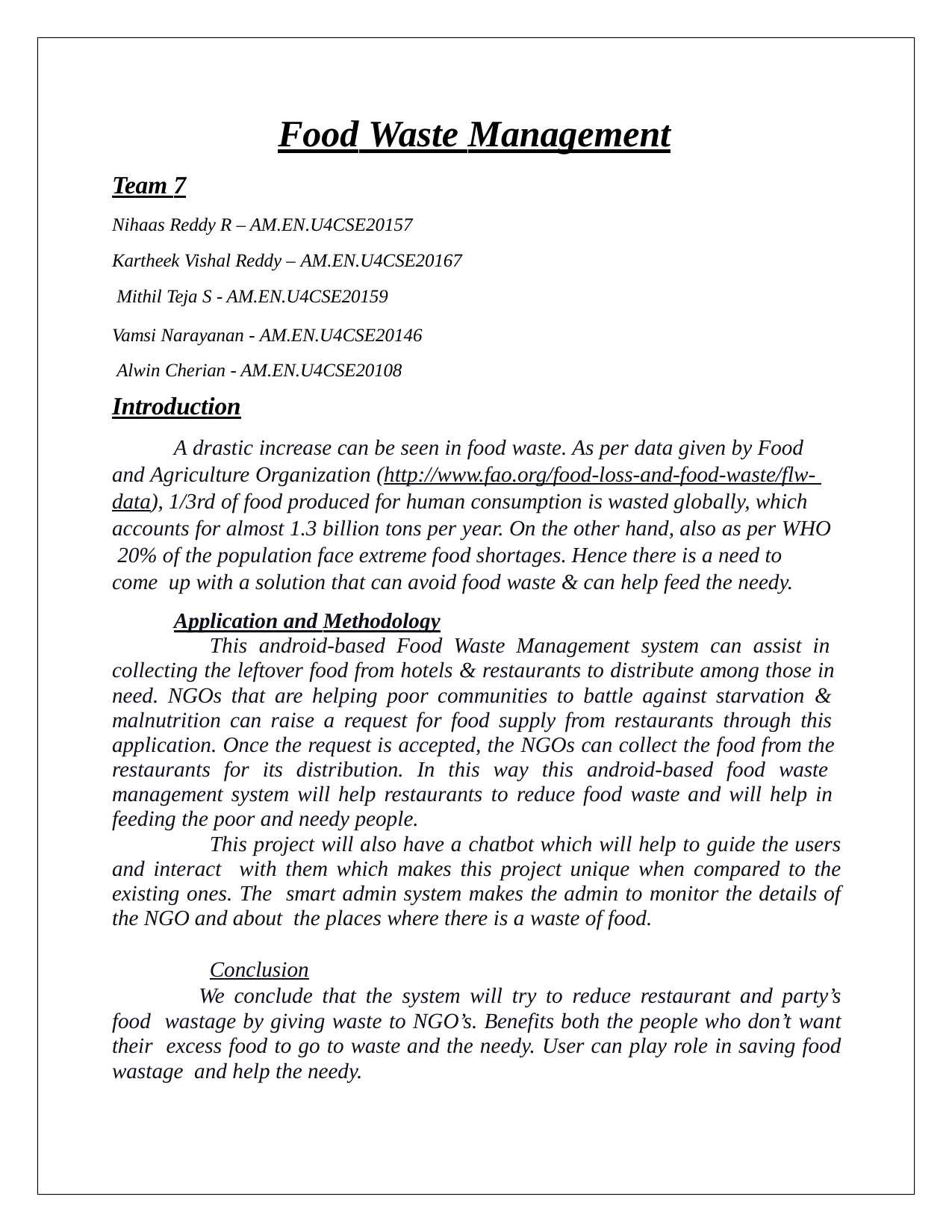

# Food Waste Management
Team 7
Nihaas Reddy R – AM.EN.U4CSE20157  Kartheek Vishal Reddy – AM.EN.U4CSE20167  Mithil Teja S - AM.EN.U4CSE20159
Vamsi Narayanan - AM.EN.U4CSE20146  Alwin Cherian - AM.EN.U4CSE20108
Introduction
A drastic increase can be seen in food waste. As per data given by Food  and Agriculture Organization (http://www.fao.org/food-loss-and-food-waste/flw-  data), 1/3rd of food produced for human consumption is wasted globally, which  accounts for almost 1.3 billion tons per year. On the other hand, also as per WHO  20% of the population face extreme food shortages. Hence there is a need to come  up with a solution that can avoid food waste & can help feed the needy.
Application and Methodology
This android-based Food Waste Management system can assist in  collecting the leftover food from hotels & restaurants to distribute among those in  need. NGOs that are helping poor communities to battle against starvation &  malnutrition can raise a request for food supply from restaurants through this  application. Once the request is accepted, the NGOs can collect the food from the  restaurants for its distribution. In this way this android-based food waste  management system will help restaurants to reduce food waste and will help in  feeding the poor and needy people.
This project will also have a chatbot which will help to guide the users and interact  with them which makes this project unique when compared to the existing ones. The  smart admin system makes the admin to monitor the details of the NGO and about  the places where there is a waste of food.

Conclusion
We conclude that the system will try to reduce restaurant and party’s food  wastage by giving waste to NGO’s. Benefits both the people who don’t want their  excess food to go to waste and the needy. User can play role in saving food wastage  and help the needy.